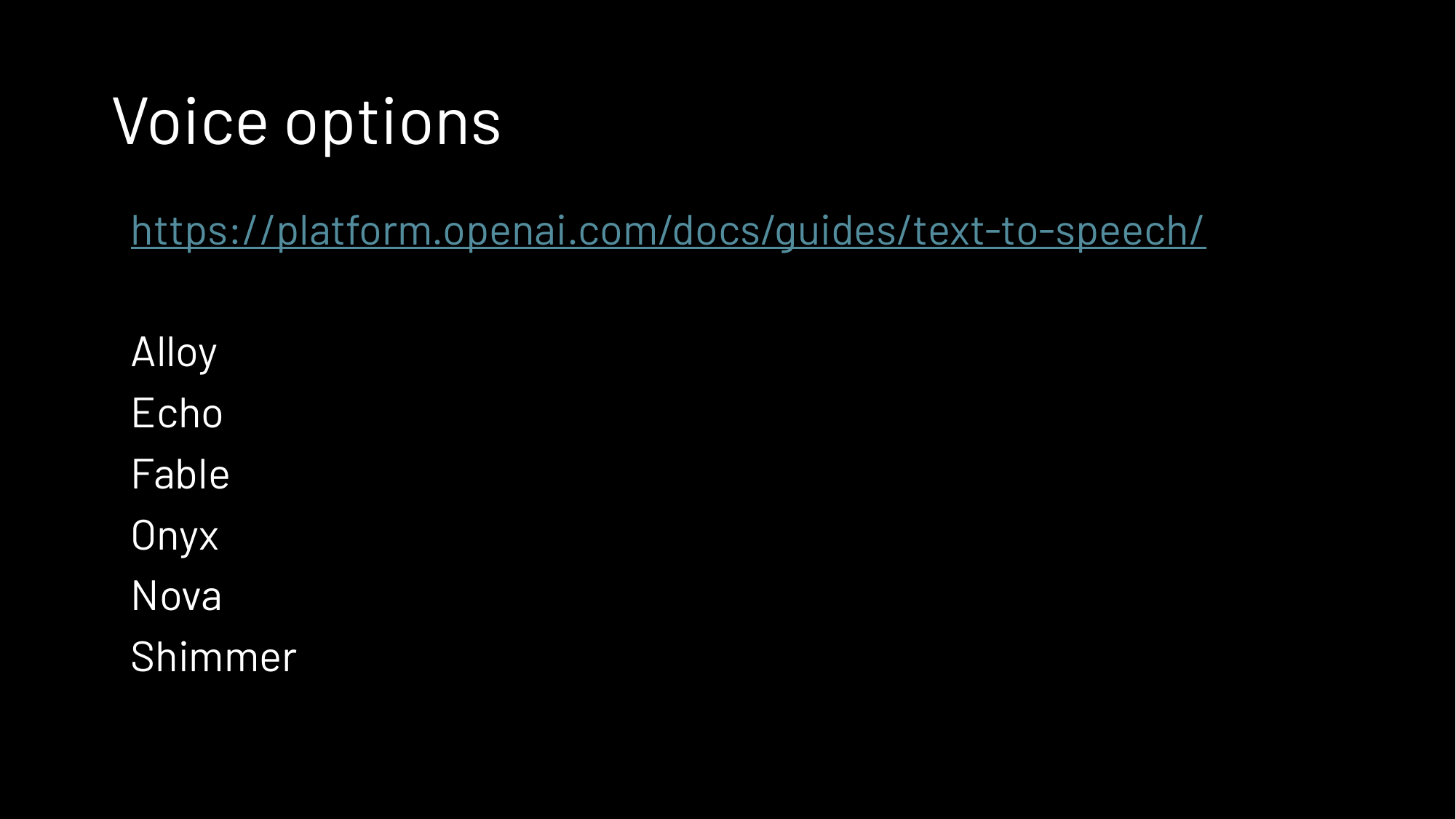

# Voice options
https://platform.openai.com/docs/guides/text-to-speech/

Alloy
Echo
Fable
Onyx
Nova
Shimmer